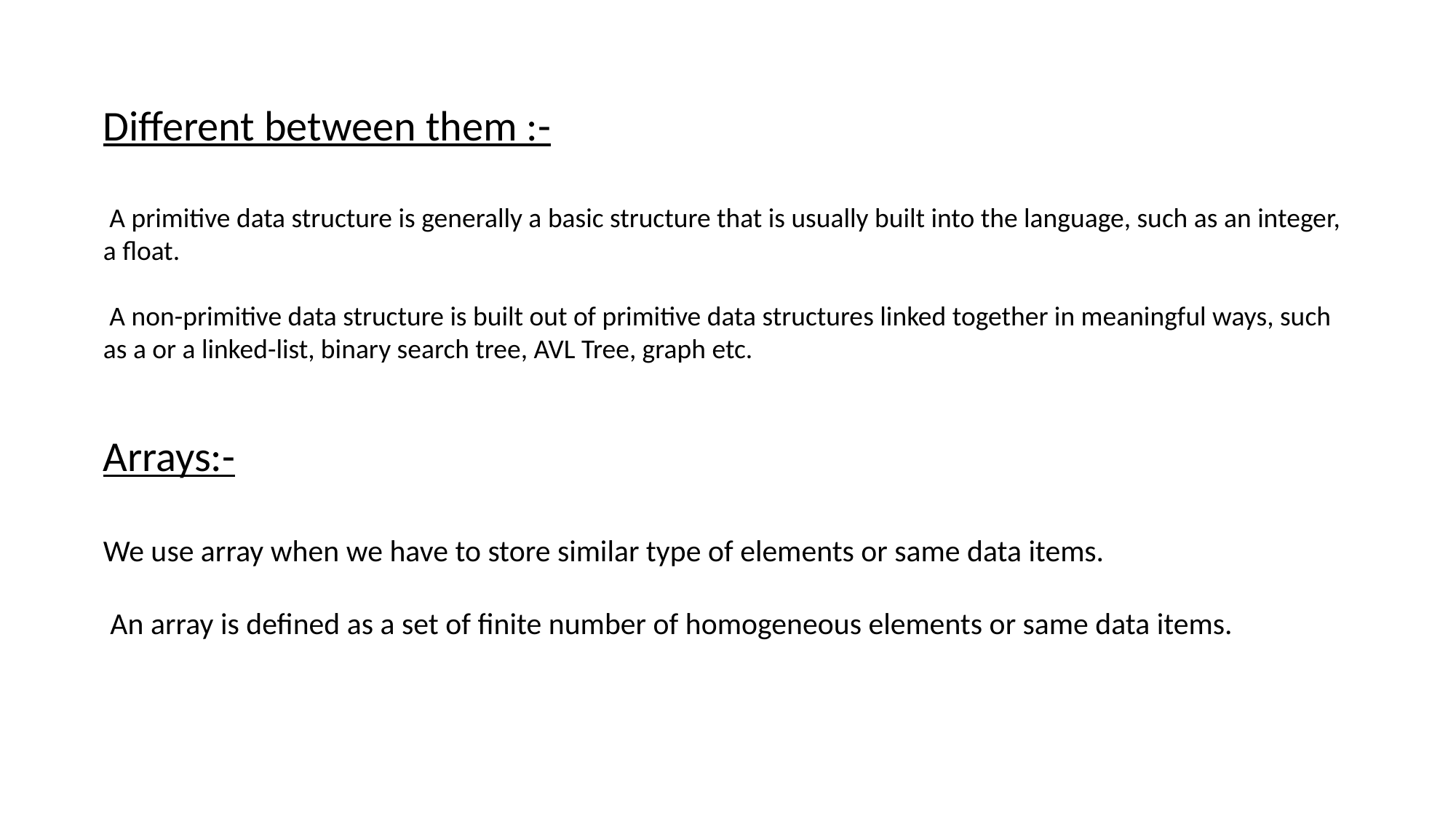

Different between them :-

 A primitive data structure is generally a basic structure that is usually built into the language, such as an integer, a float.

 A non-primitive data structure is built out of primitive data structures linked together in meaningful ways, such as a or a linked-list, binary search tree, AVL Tree, graph etc.

Arrays:-

We use array when we have to store similar type of elements or same data items.

 An array is defined as a set of finite number of homogeneous elements or same data items.